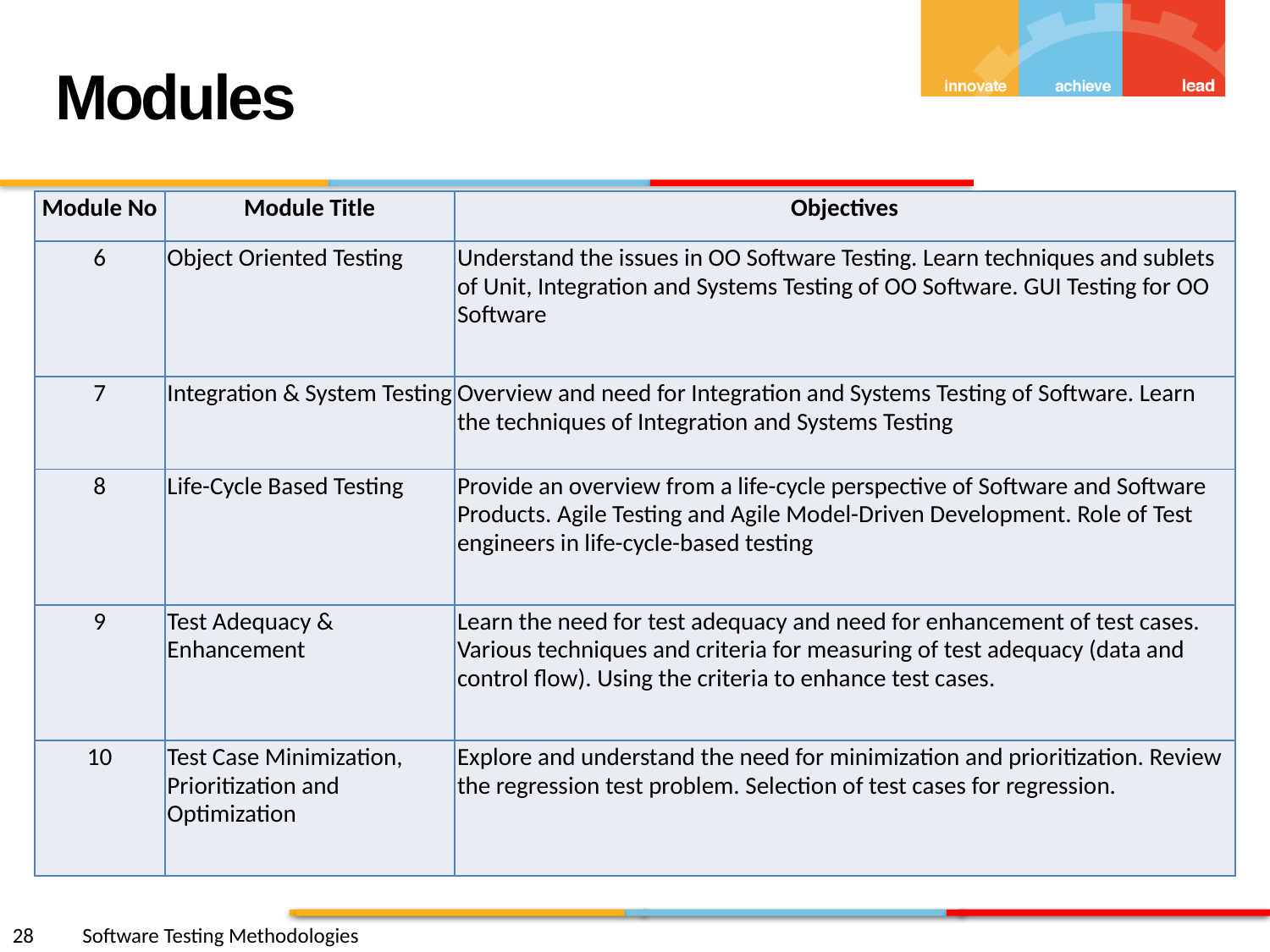

Modules
| Module No | Module Title | Objectives |
| --- | --- | --- |
| 6 | Object Oriented Testing | Understand the issues in OO Software Testing. Learn techniques and sublets of Unit, Integration and Systems Testing of OO Software. GUI Testing for OO Software |
| 7 | Integration & System Testing | Overview and need for Integration and Systems Testing of Software. Learn the techniques of Integration and Systems Testing |
| 8 | Life-Cycle Based Testing | Provide an overview from a life-cycle perspective of Software and Software Products. Agile Testing and Agile Model-Driven Development. Role of Test engineers in life-cycle-based testing |
| 9 | Test Adequacy & Enhancement | Learn the need for test adequacy and need for enhancement of test cases. Various techniques and criteria for measuring of test adequacy (data and control flow). Using the criteria to enhance test cases. |
| 10 | Test Case Minimization, Prioritization and Optimization | Explore and understand the need for minimization and prioritization. Review the regression test problem. Selection of test cases for regression. |